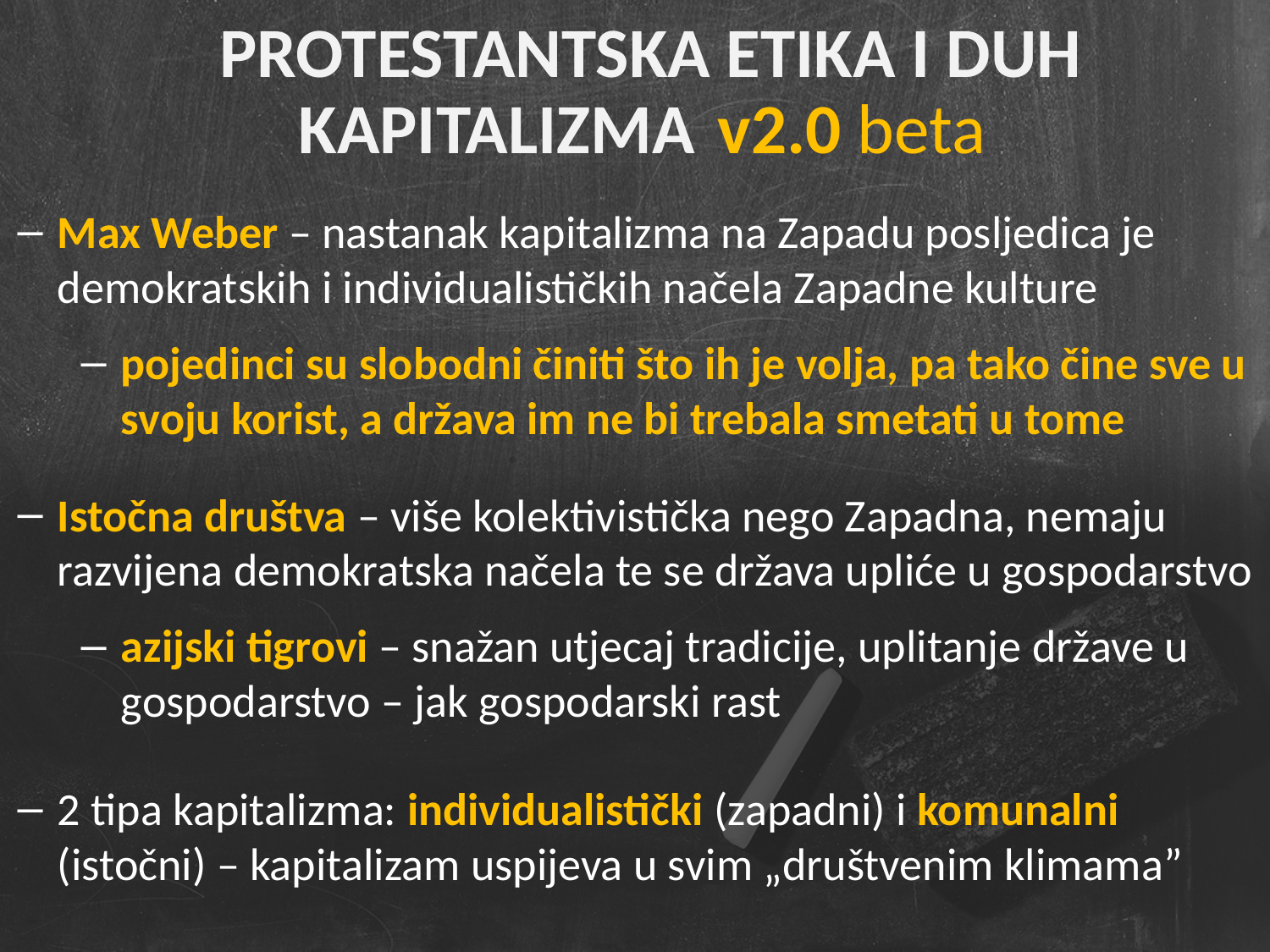

PROTESTANTSKA ETIKA I DUH KAPITALIZMA

				v2.0 beta
Max Weber – nastanak kapitalizma na Zapadu posljedica je demokratskih i individualističkih načela Zapadne kulture
pojedinci su slobodni činiti što ih je volja, pa tako čine sve u svoju korist, a država im ne bi trebala smetati u tome
Istočna društva – više kolektivistička nego Zapadna, nemaju razvijena demokratska načela te se država upliće u gospodarstvo
azijski tigrovi – snažan utjecaj tradicije, uplitanje države u gospodarstvo – jak gospodarski rast
2 tipa kapitalizma: individualistički (zapadni) i komunalni (istočni) – kapitalizam uspijeva u svim „društvenim klimama”